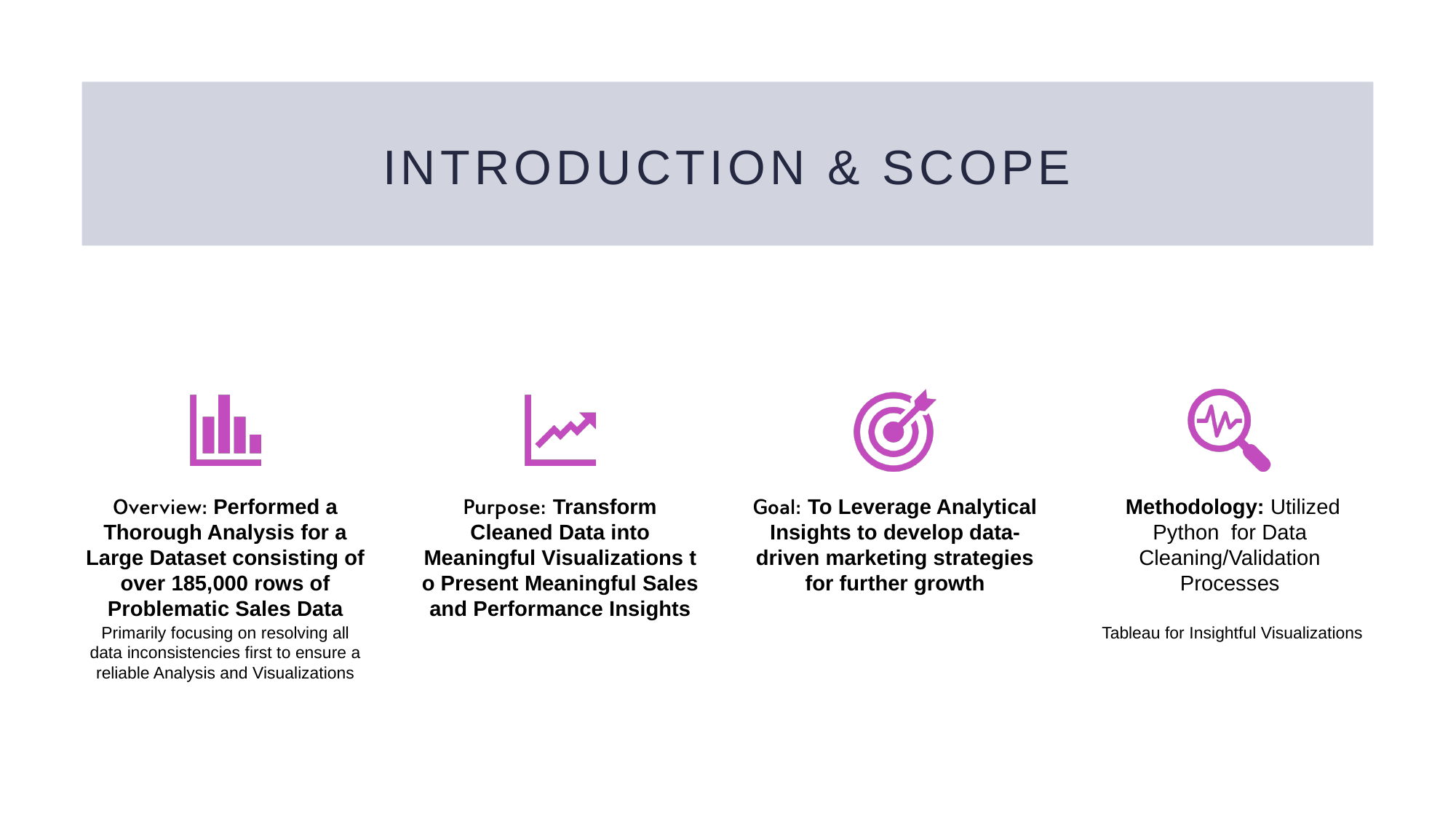

# Introduction & Scope
Overview: Performed a Thorough Analysis for a Large Dataset consisting of over 185,000 rows of Problematic Sales Data
Primarily focusing on resolving all data inconsistencies first to ensure a reliable Analysis and Visualizations
Purpose: Transform Cleaned Data into Meaningful Visualizations to Present Meaningful Sales and Performance Insights
Goal: To Leverage Analytical Insights to develop data-driven marketing strategies for further growth
 Methodology: Utilized Python  for Data Cleaning/Validation Processes
 Tableau for Insightful Visualizations